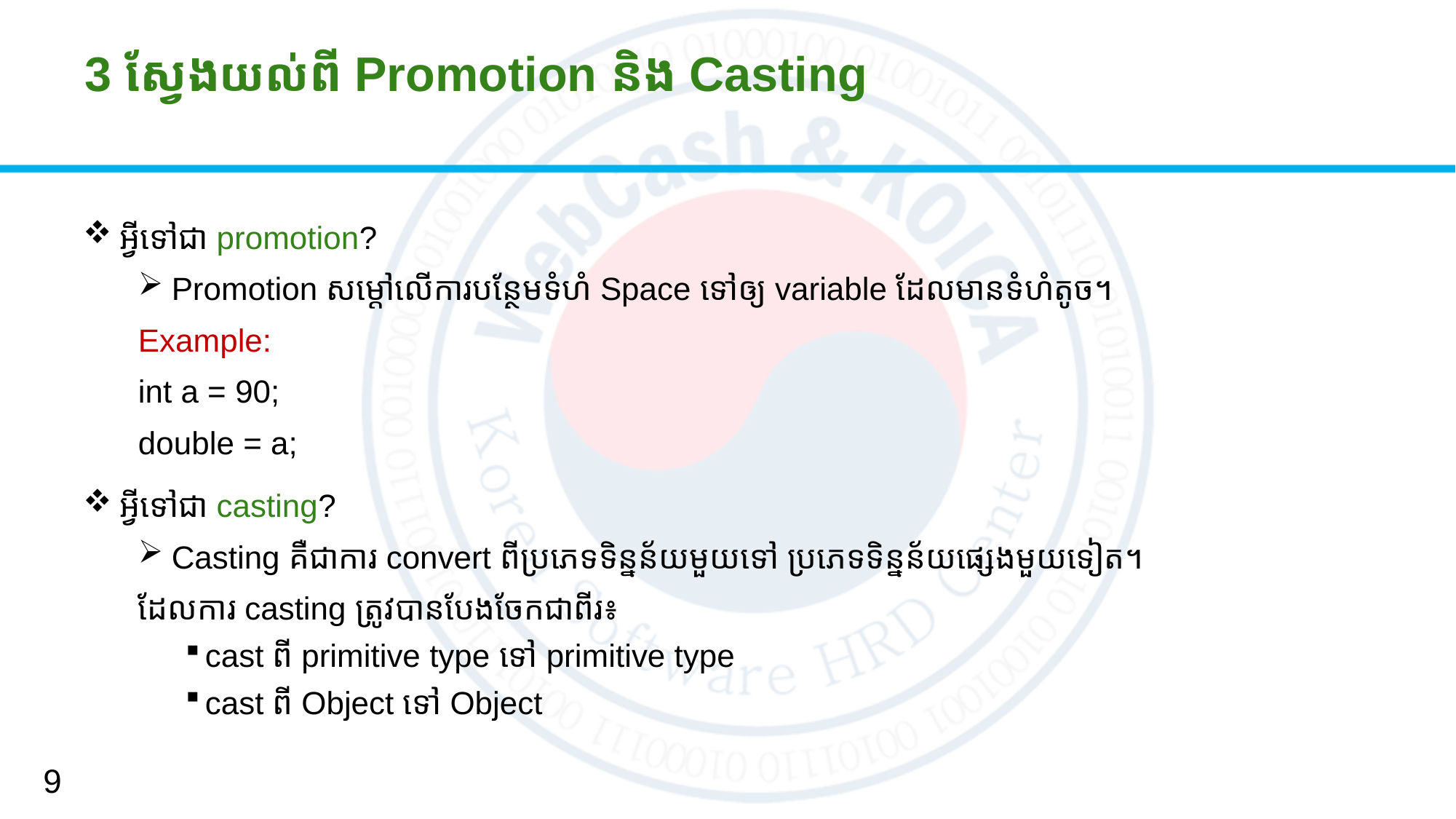

# 3 ស្វែងយល់ពី Promotion និង​ Casting
 អ្វីទៅជា​ promotion?
 Promotion សម្ដៅលើការបន្ថែមទំហំ Space ទៅឲ្យ​ variable ដែលមាន​ទំហំតូច។
	Example:
		int a = 90;
		double = a;
 អ្វីទៅជា casting?​
​ Casting គឺជាការ​​​​ convert ពីប្រភេទទិន្នន័យមួយទៅ ប្រភេទទិន្នន័យផ្សេងមួយទៀត។
ដែលការ​​ casting ត្រូវបានបែងចែកជាពីរ៖
cast ពី primitive type ទៅ primitive type
cast ពី​ Object ទៅ​ Object

9